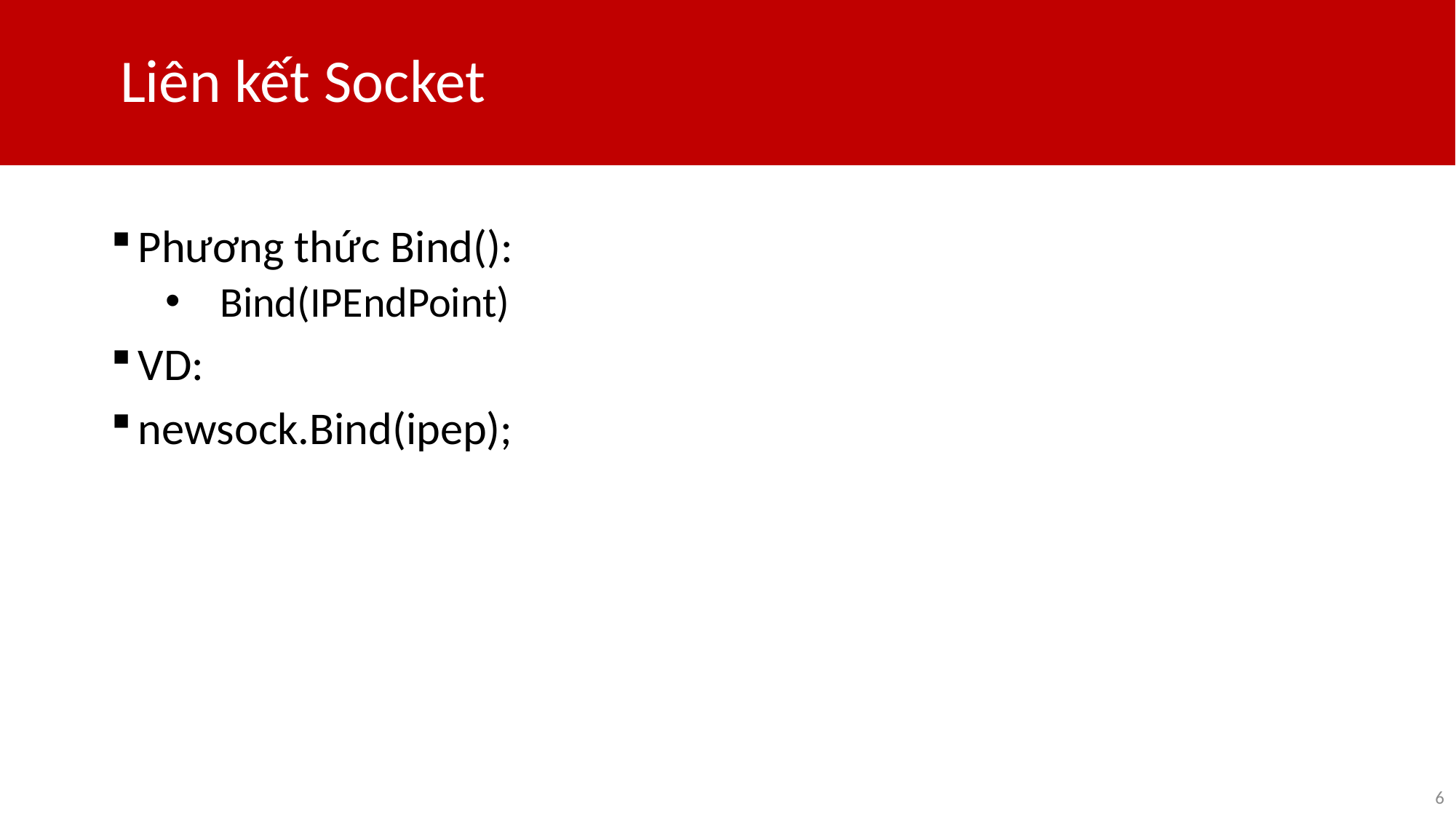

# Liên kết Socket
Phương thức Bind():
Bind(IPEndPoint)
VD:
newsock.Bind(ipep);
6